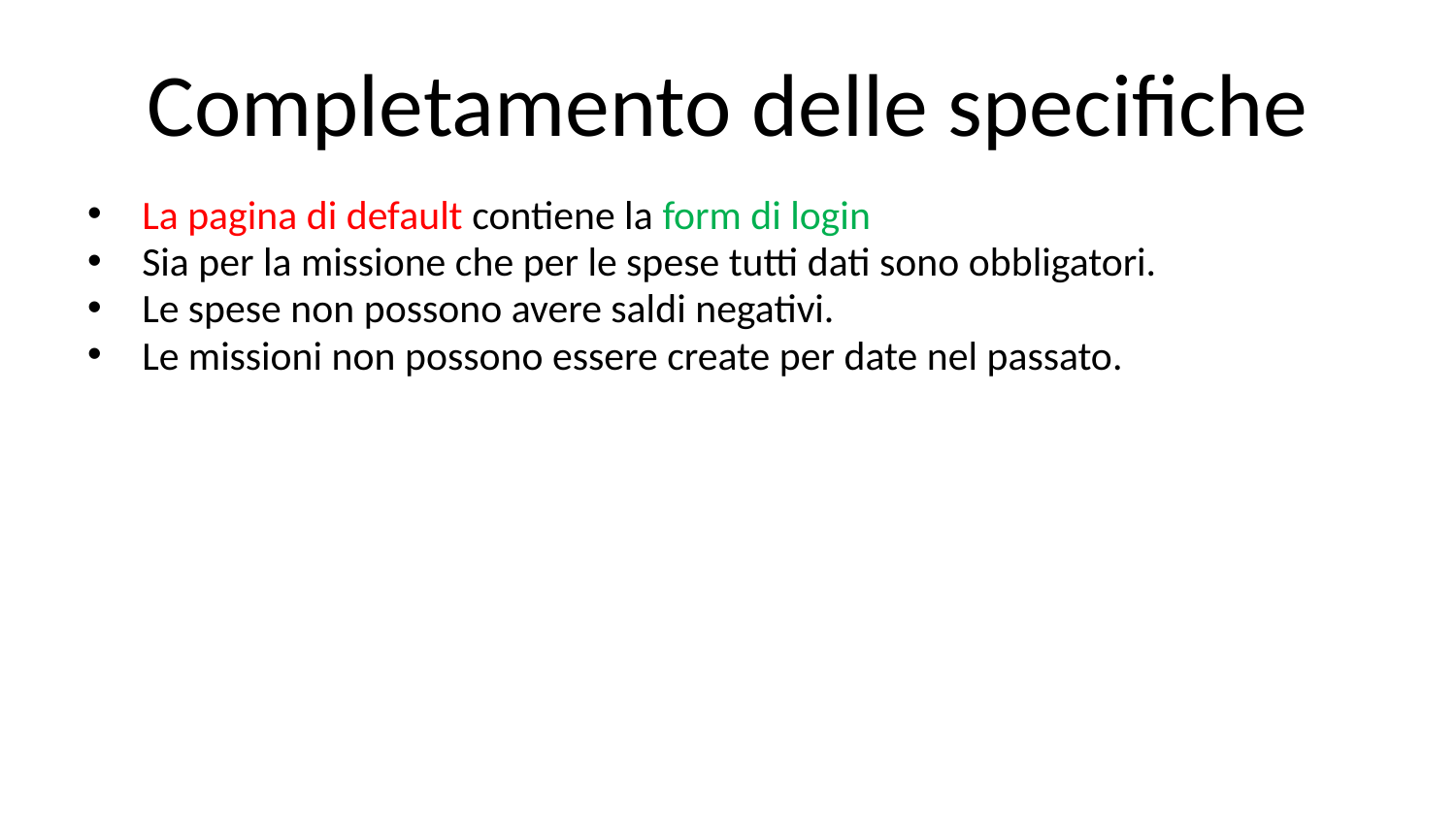

# Completamento delle specifiche
La pagina di default contiene la form di login
Sia per la missione che per le spese tutti dati sono obbligatori.
Le spese non possono avere saldi negativi.
Le missioni non possono essere create per date nel passato.